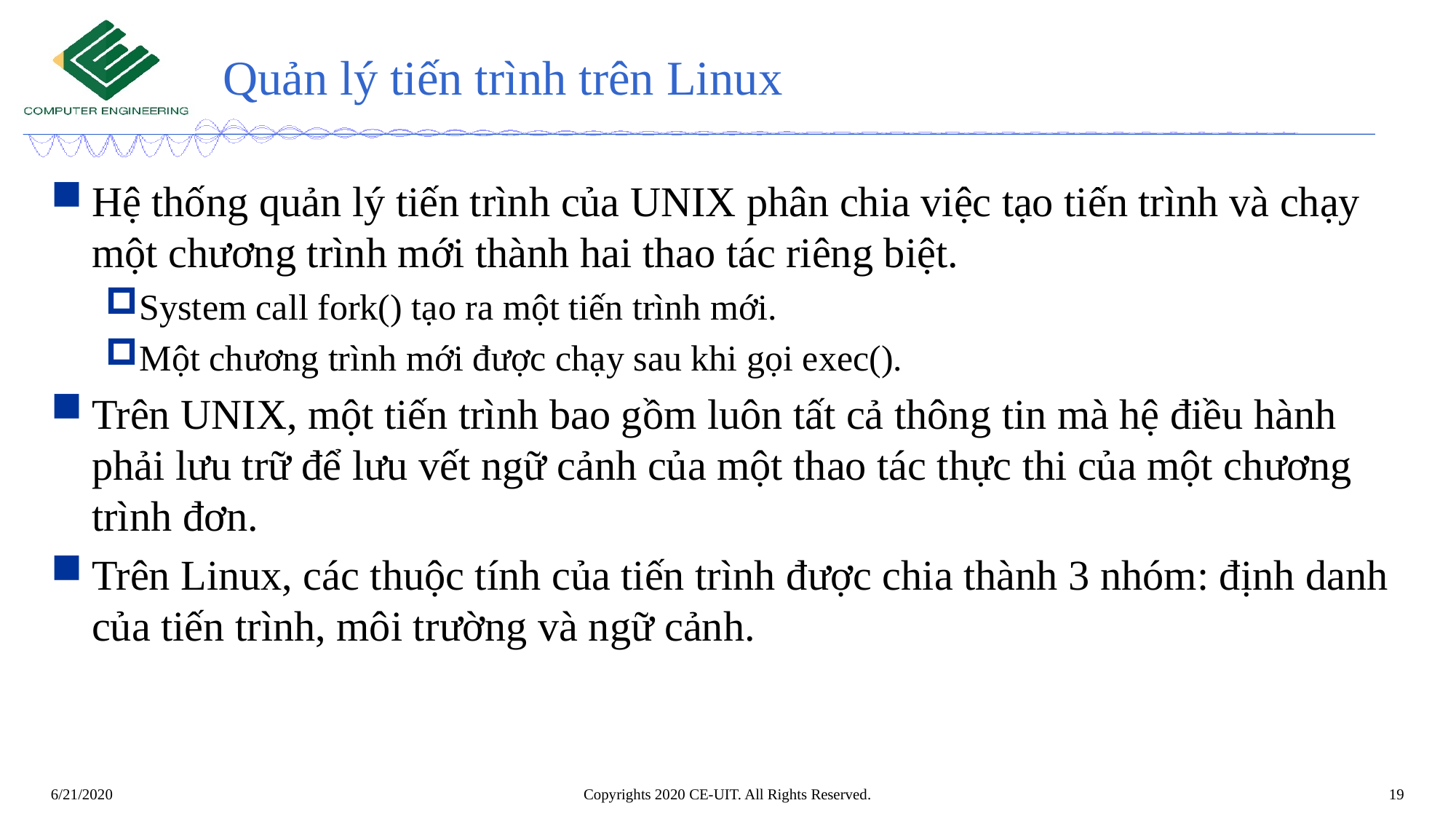

# Quản lý tiến trình trên Linux
Hệ thống quản lý tiến trình của UNIX phân chia việc tạo tiến trình và chạy một chương trình mới thành hai thao tác riêng biệt.
System call fork() tạo ra một tiến trình mới.
Một chương trình mới được chạy sau khi gọi exec().
Trên UNIX, một tiến trình bao gồm luôn tất cả thông tin mà hệ điều hành phải lưu trữ để lưu vết ngữ cảnh của một thao tác thực thi của một chương trình đơn.
Trên Linux, các thuộc tính của tiến trình được chia thành 3 nhóm: định danh của tiến trình, môi trường và ngữ cảnh.

Copyrights 2020 CE-UIT. All Rights Reserved.
19
6/21/2020